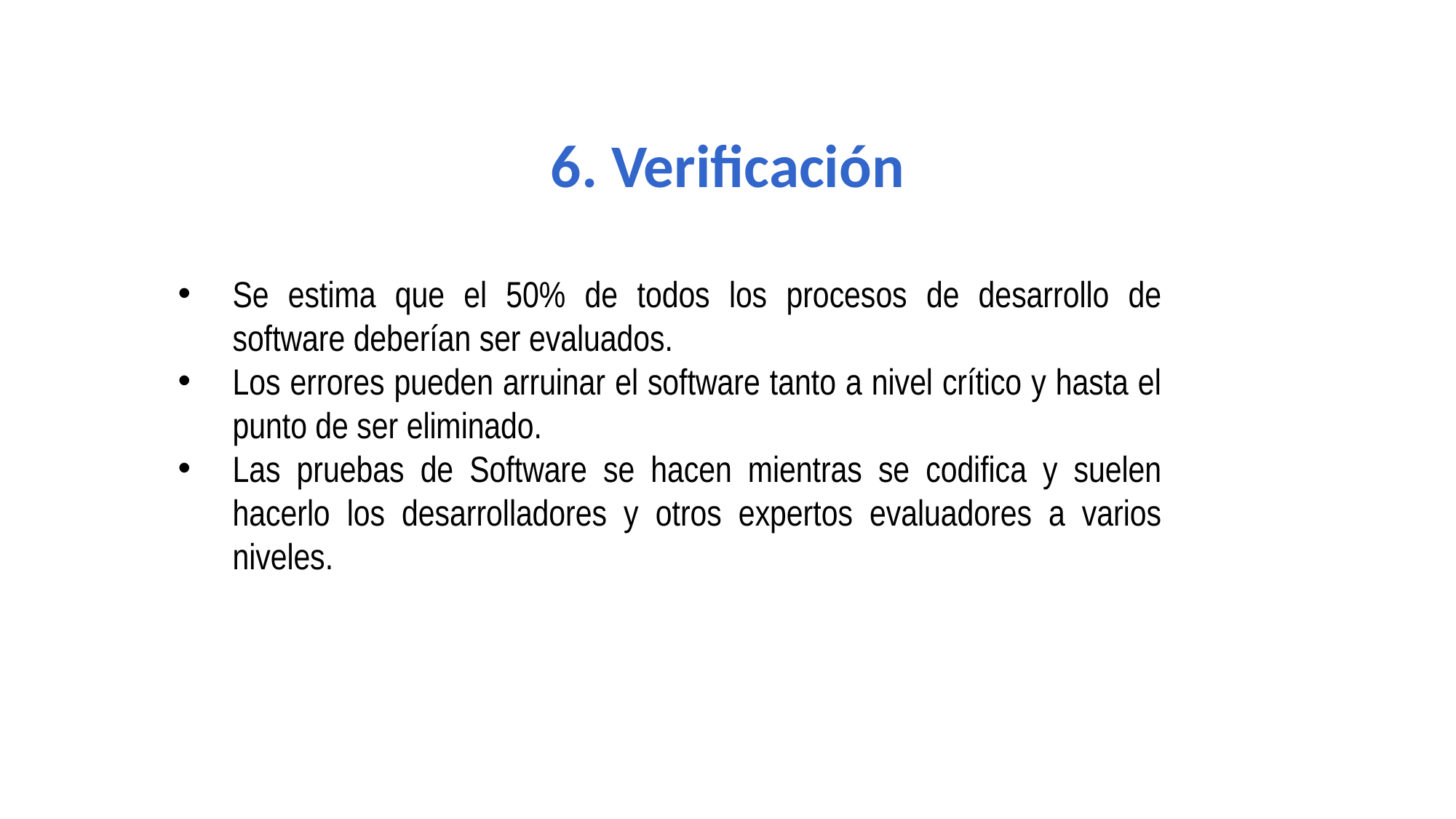

6. Verificación
Se estima que el 50% de todos los procesos de desarrollo de software deberían ser evaluados.
Los errores pueden arruinar el software tanto a nivel crítico y hasta el punto de ser eliminado.
Las pruebas de Software se hacen mientras se codifica y suelen hacerlo los desarrolladores y otros expertos evaluadores a varios niveles.